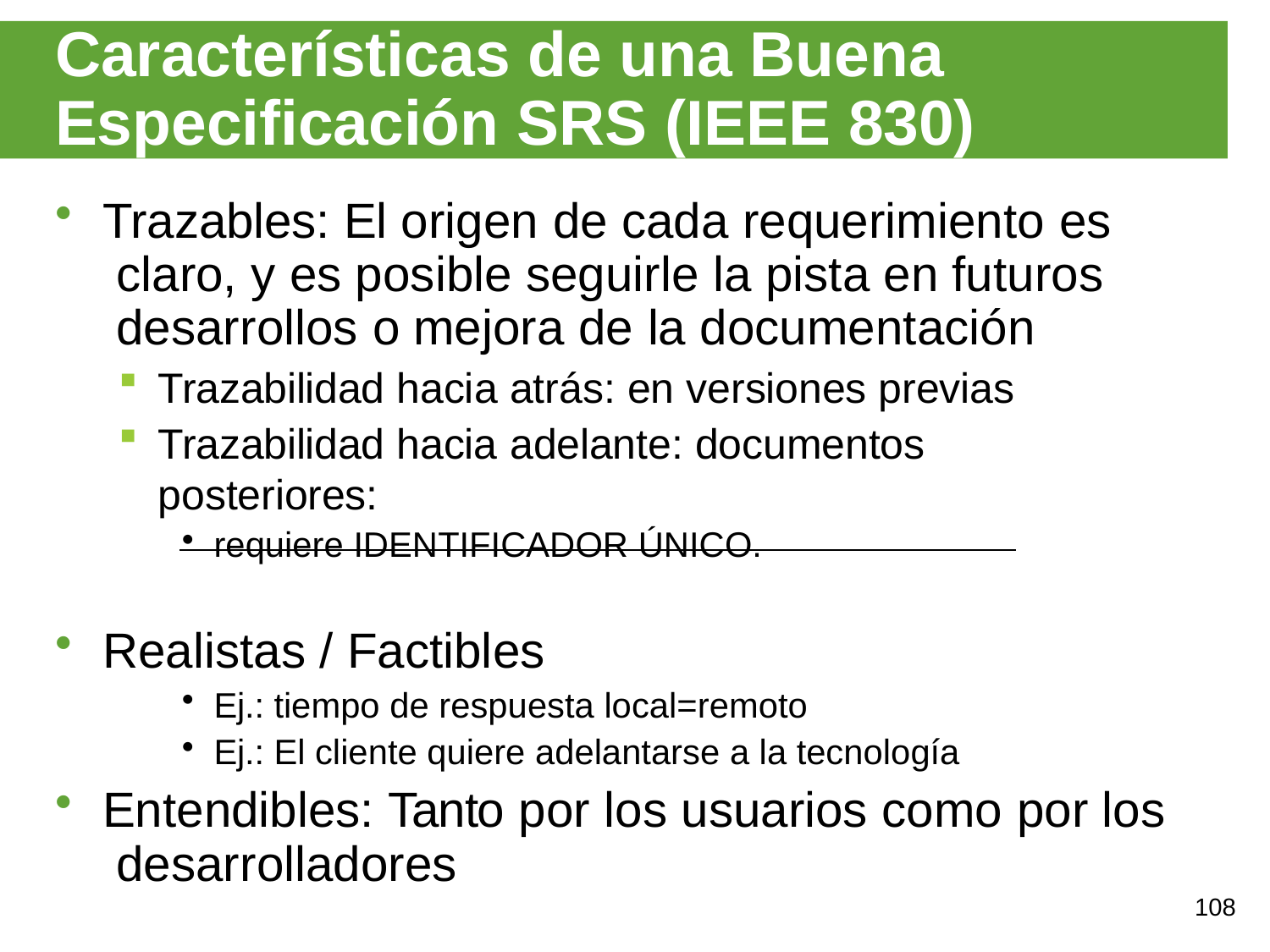

# Características de una Buena  Especificación SRS (IEEE 830)
Trazables: El origen de cada requerimiento es  claro, y es posible seguirle la pista en futuros  desarrollos o mejora de la documentación
Trazabilidad hacia atrás: en versiones previas
Trazabilidad hacia adelante: documentos posteriores:
requiere IDENTIFICADOR ÚNICO.

Realistas / Factibles
Ej.: tiempo de respuesta local=remoto
Ej.: El cliente quiere adelantarse a la tecnología
Entendibles: Tanto por los usuarios como por los  desarrolladores

108